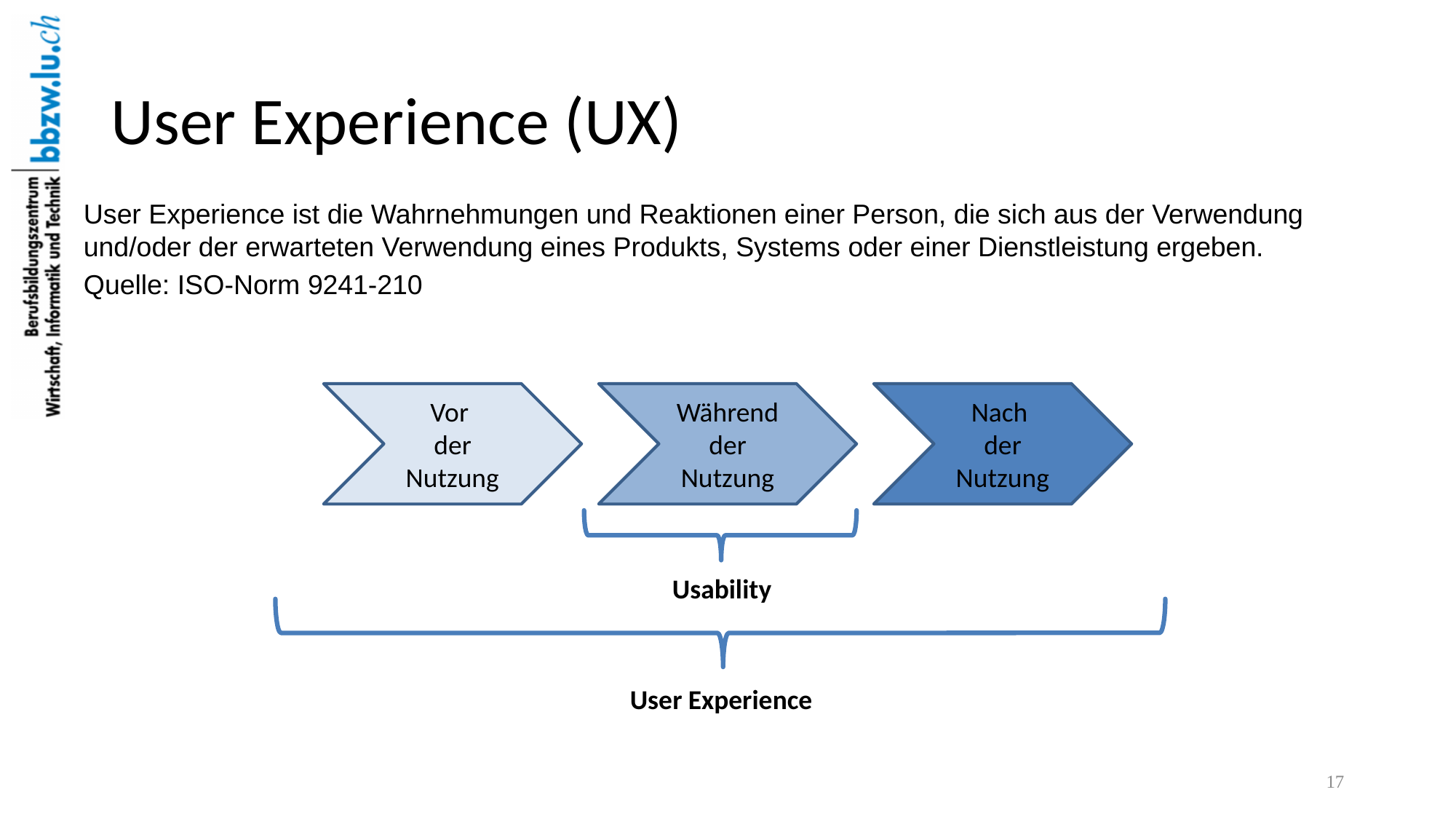

# User Experience (UX)

User Experience ist die Wahrnehmungen und Reaktionen einer Person, die sich aus der Verwendung und/oder der erwarteten Verwendung eines Produkts, Systems oder einer Dienstleistung ergeben.
Quelle: ISO-Norm 9241-210

Vor
der Nutzung
Während der
Nutzung
Nach
der Nutzung

Usability
User Experience
17